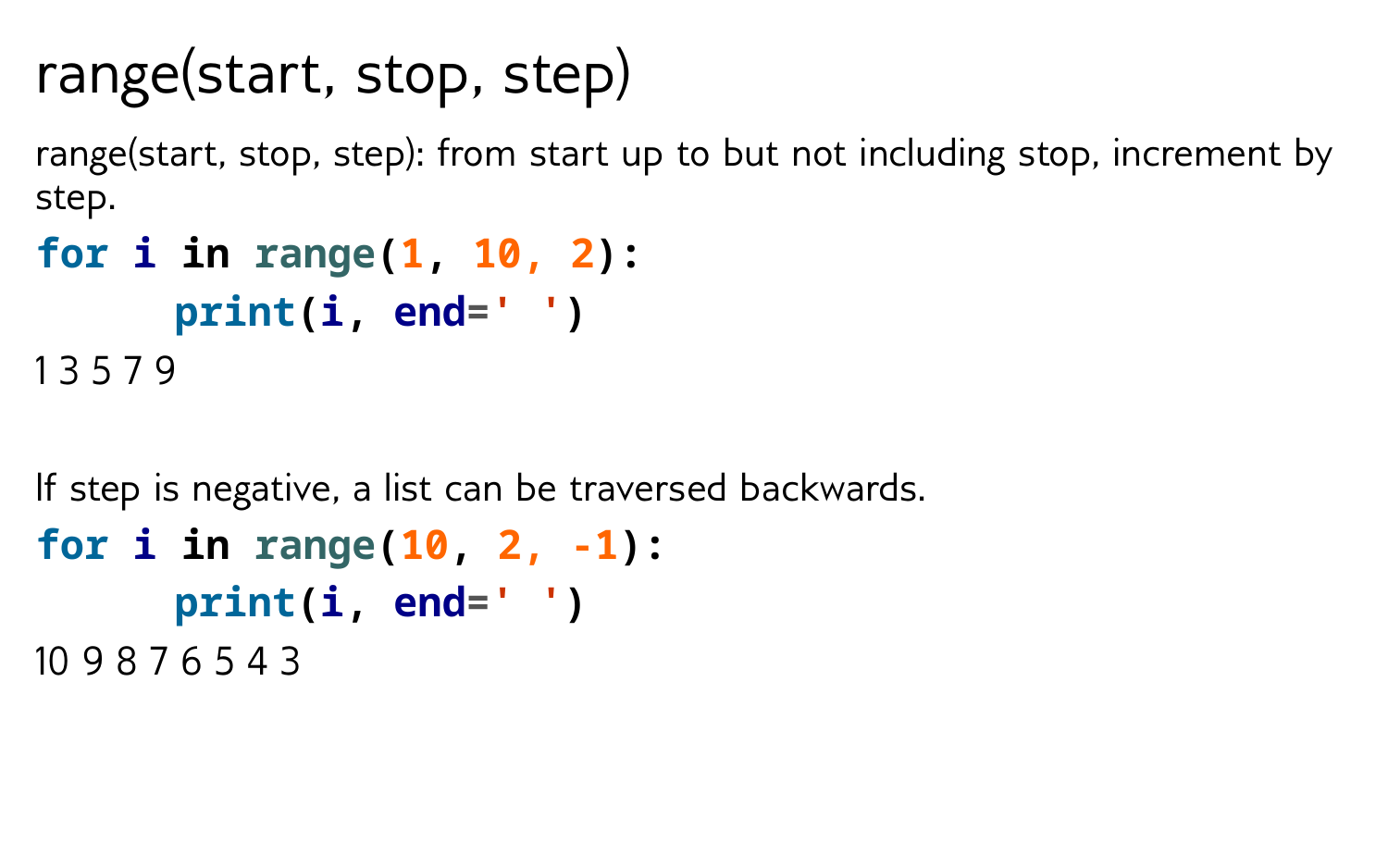

# range(start, stop, step)
range(start, stop, step): from start up to but not including stop, increment by step.
for i in range(1, 10, 2):
	print(i, end=' ')
1 3 5 7 9

If step is negative, a list can be traversed backwards.
for i in range(10, 2, -1):
	print(i, end=' ')
10 9 8 7 6 5 4 3